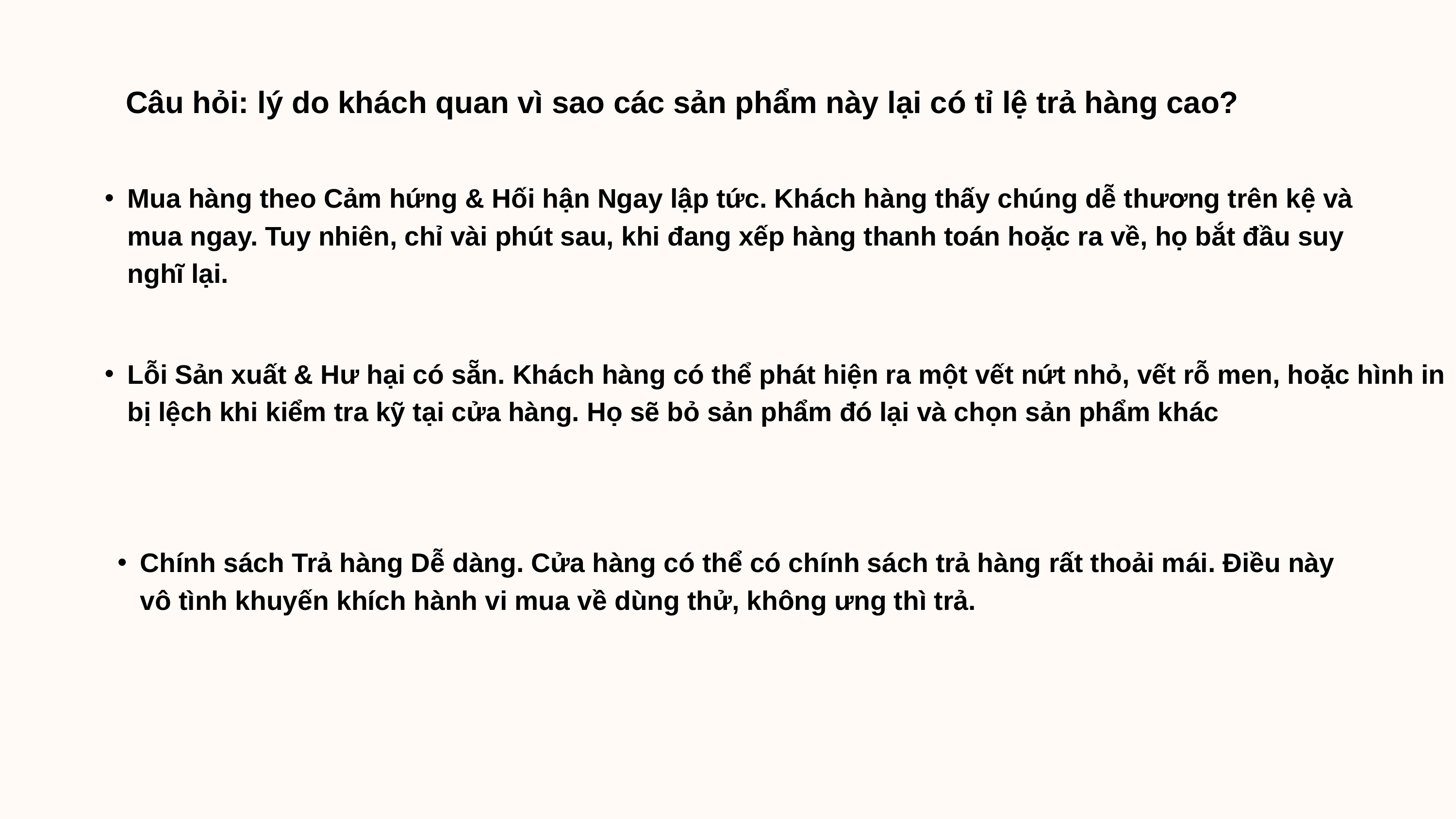

Câu hỏi: lý do khách quan vì sao các sản phẩm này lại có tỉ lệ trả hàng cao?
Mua hàng theo Cảm hứng & Hối hận Ngay lập tức. Khách hàng thấy chúng dễ thương trên kệ và mua ngay. Tuy nhiên, chỉ vài phút sau, khi đang xếp hàng thanh toán hoặc ra về, họ bắt đầu suy nghĩ lại.
Lỗi Sản xuất & Hư hại có sẵn. Khách hàng có thể phát hiện ra một vết nứt nhỏ, vết rỗ men, hoặc hình in bị lệch khi kiểm tra kỹ tại cửa hàng. Họ sẽ bỏ sản phẩm đó lại và chọn sản phẩm khác
Chính sách Trả hàng Dễ dàng. Cửa hàng có thể có chính sách trả hàng rất thoải mái. Điều này vô tình khuyến khích hành vi mua về dùng thử, không ưng thì trả.